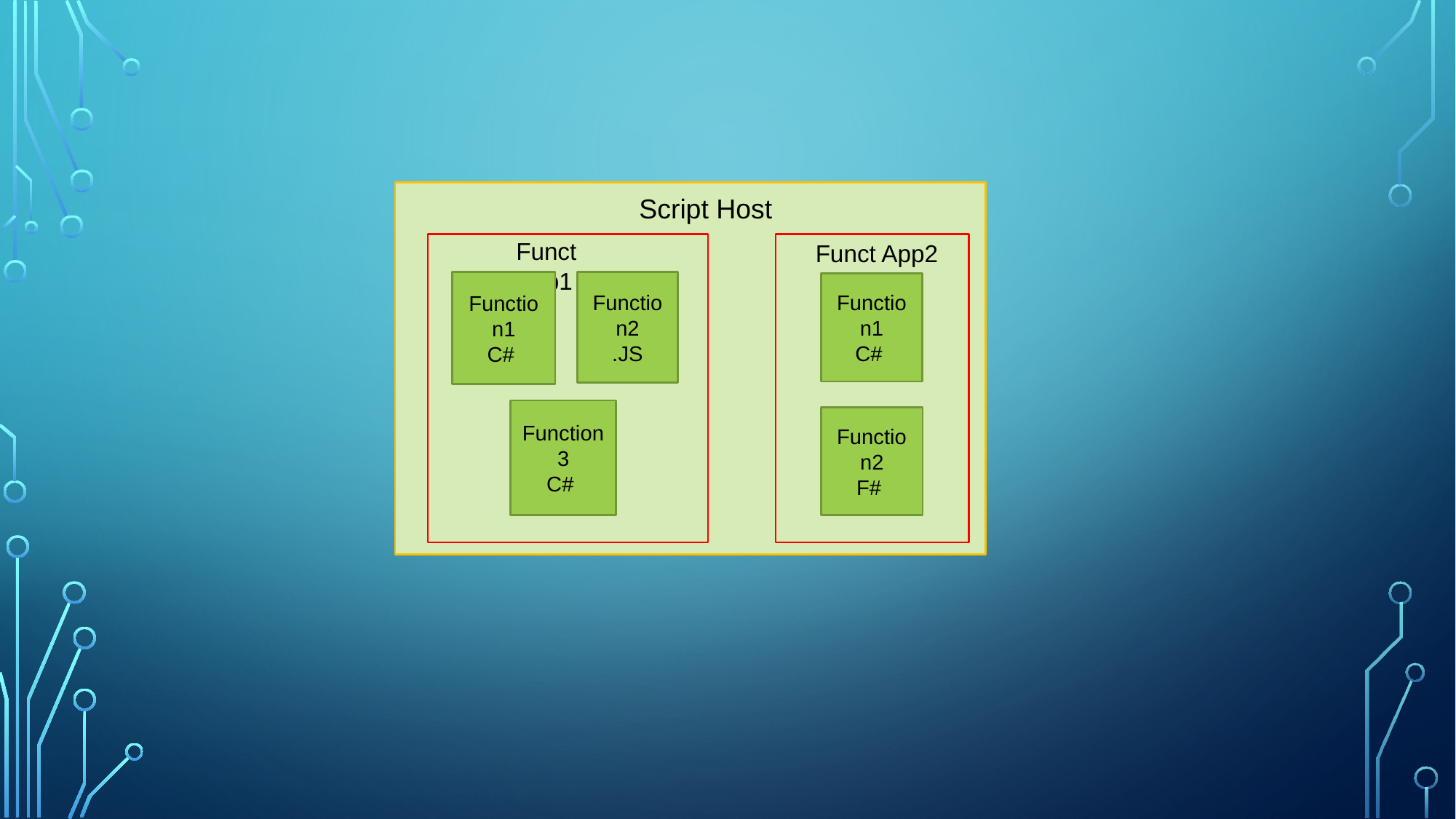

Script Host
Funct App1
Funct App2

Function1
C#
Function2
.JS
Function1
C#
Function3
C#
Function2
F#